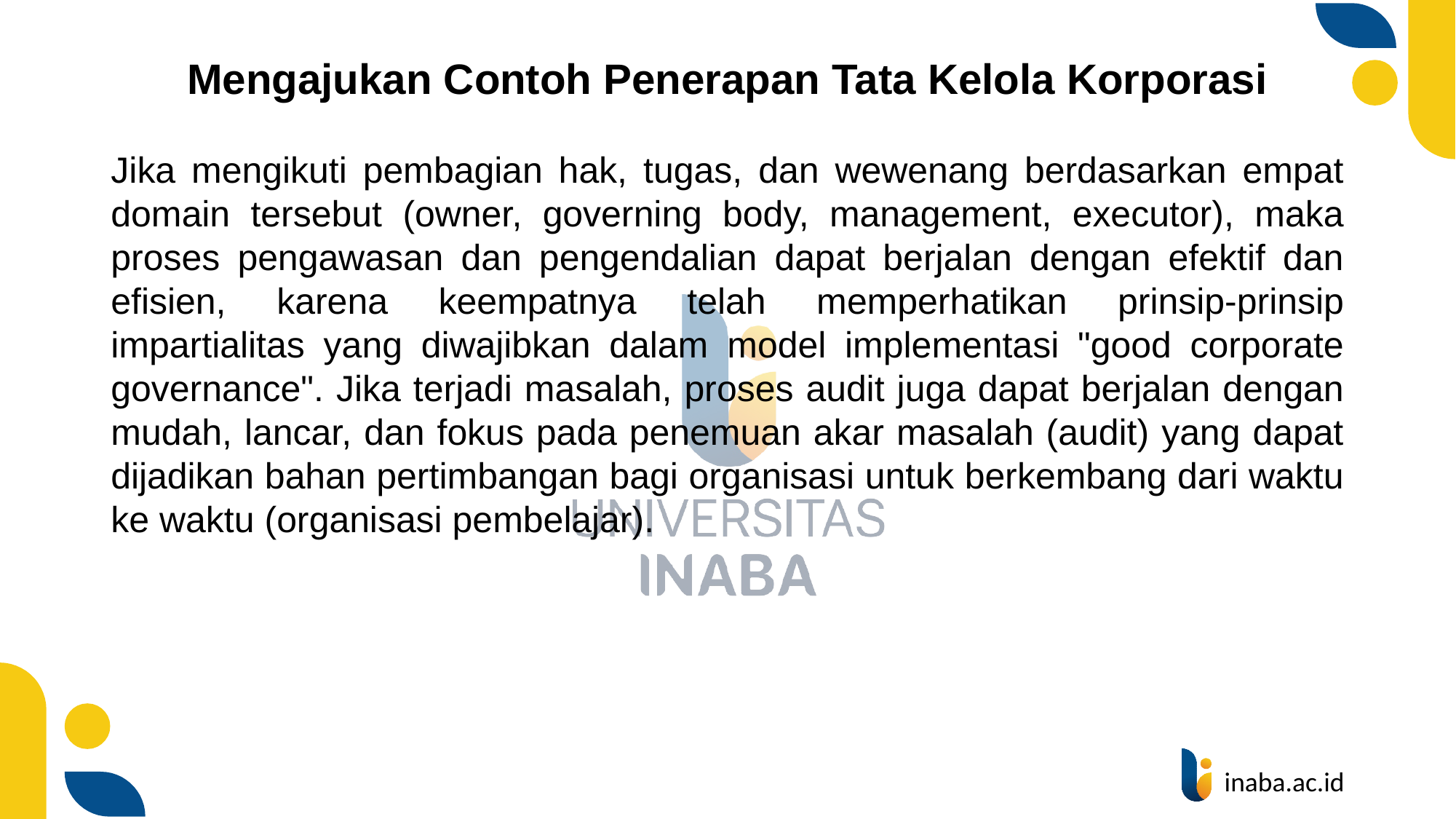

# Mengajukan Contoh Penerapan Tata Kelola Korporasi
Jika mengikuti pembagian hak, tugas, dan wewenang berdasarkan empat domain tersebut (owner, governing body, management, executor), maka proses pengawasan dan pengendalian dapat berjalan dengan efektif dan efisien, karena keempatnya telah memperhatikan prinsip-prinsip impartialitas yang diwajibkan dalam model implementasi "good corporate governance". Jika terjadi masalah, proses audit juga dapat berjalan dengan mudah, lancar, dan fokus pada penemuan akar masalah (audit) yang dapat dijadikan bahan pertimbangan bagi organisasi untuk berkembang dari waktu ke waktu (organisasi pembelajar).